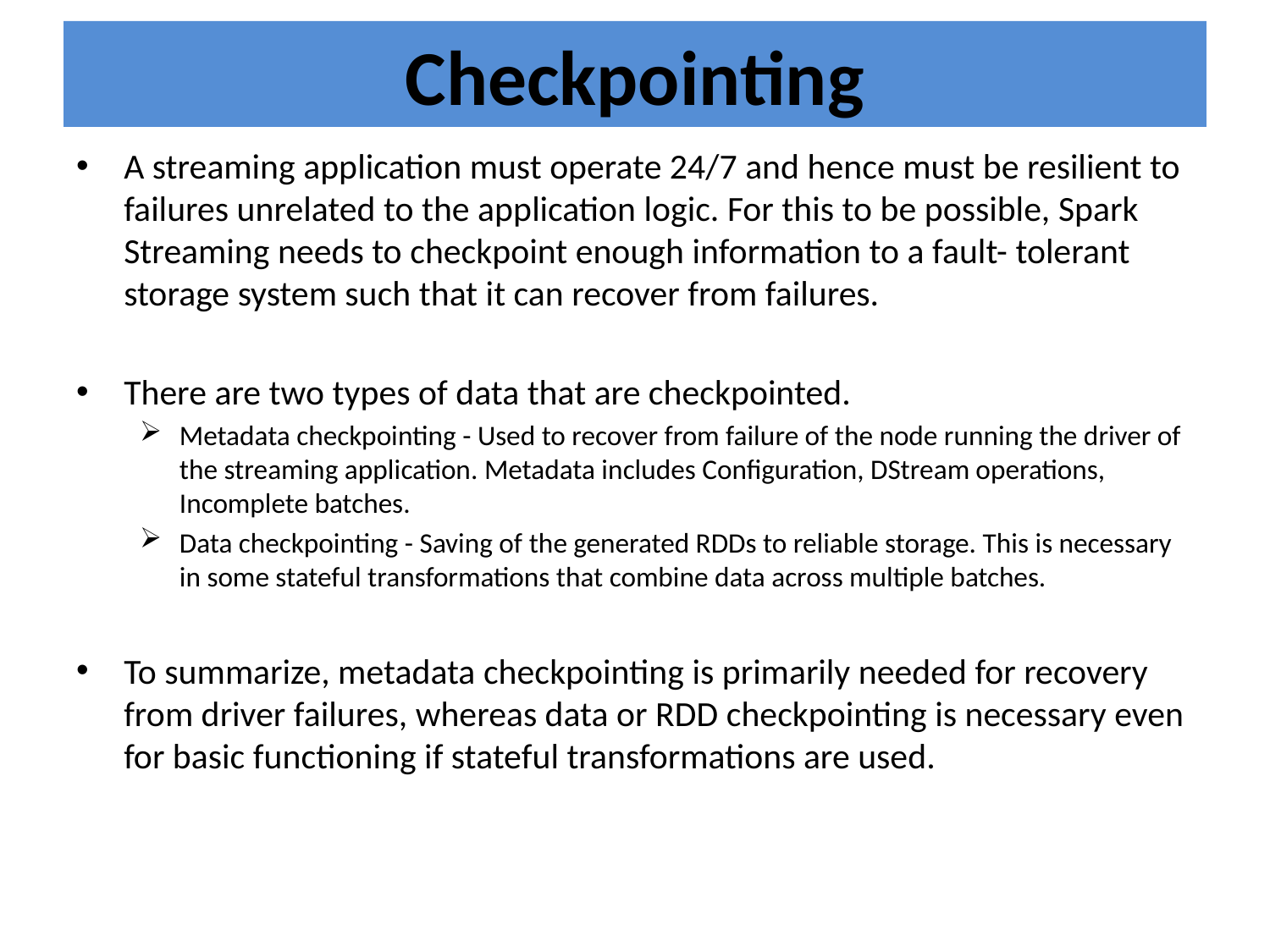

# Checkpointing
A streaming application must operate 24/7 and hence must be resilient to failures unrelated to the application logic. For this to be possible, Spark Streaming needs to checkpoint enough information to a fault- tolerant storage system such that it can recover from failures.

There are two types of data that are checkpointed.
Metadata checkpointing - Used to recover from failure of the node running the driver of the streaming application. Metadata includes Configuration, DStream operations, Incomplete batches.
Data checkpointing - Saving of the generated RDDs to reliable storage. This is necessary in some stateful transformations that combine data across multiple batches.

To summarize, metadata checkpointing is primarily needed for recovery from driver failures, whereas data or RDD checkpointing is necessary even for basic functioning if stateful transformations are used.